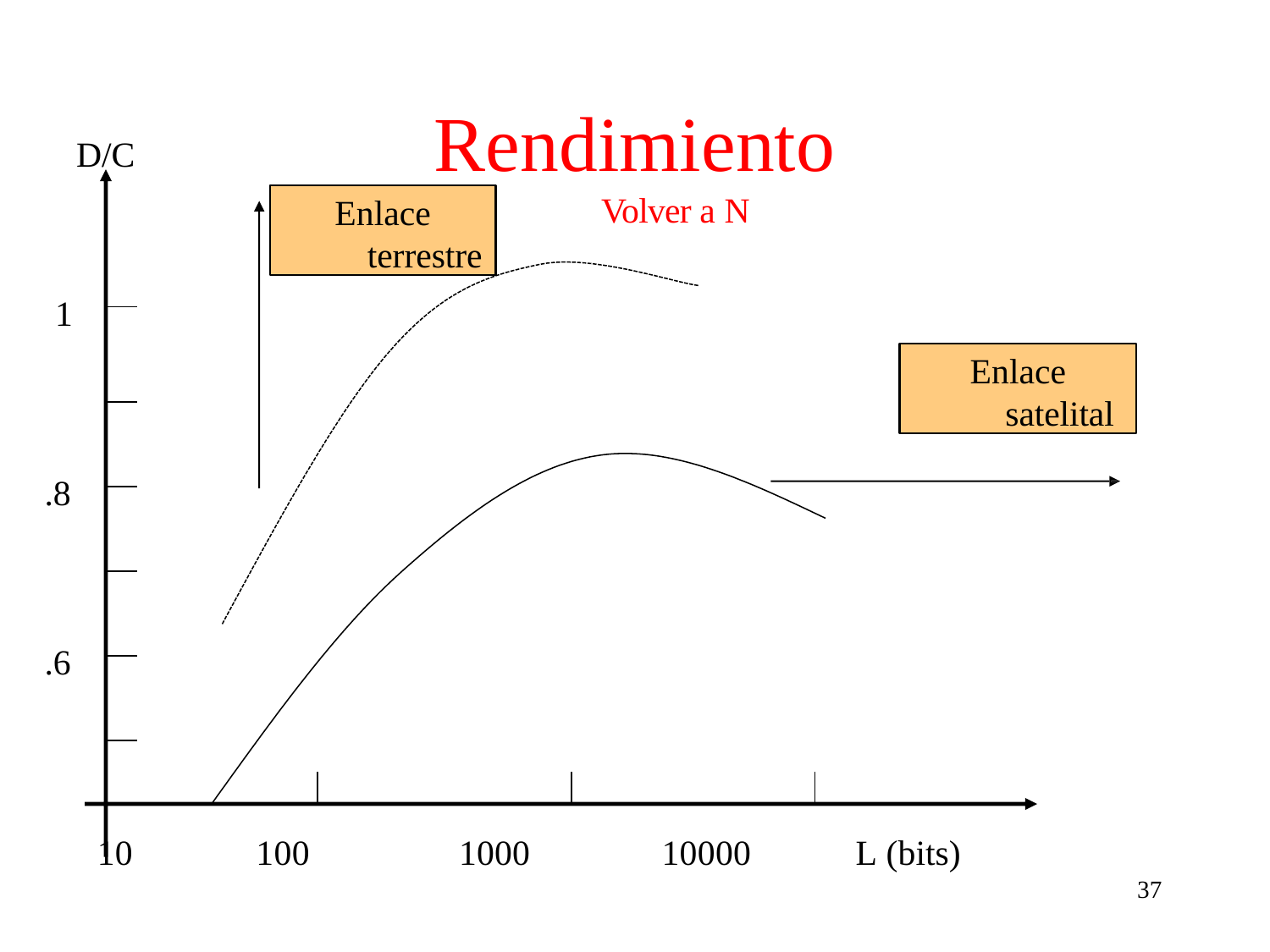

# Rendimiento
D/C

Enlace
terrestre
Volver a N

1
Enlace
satelital
.8

.6
10
100
1000
10000
L (bits)
37